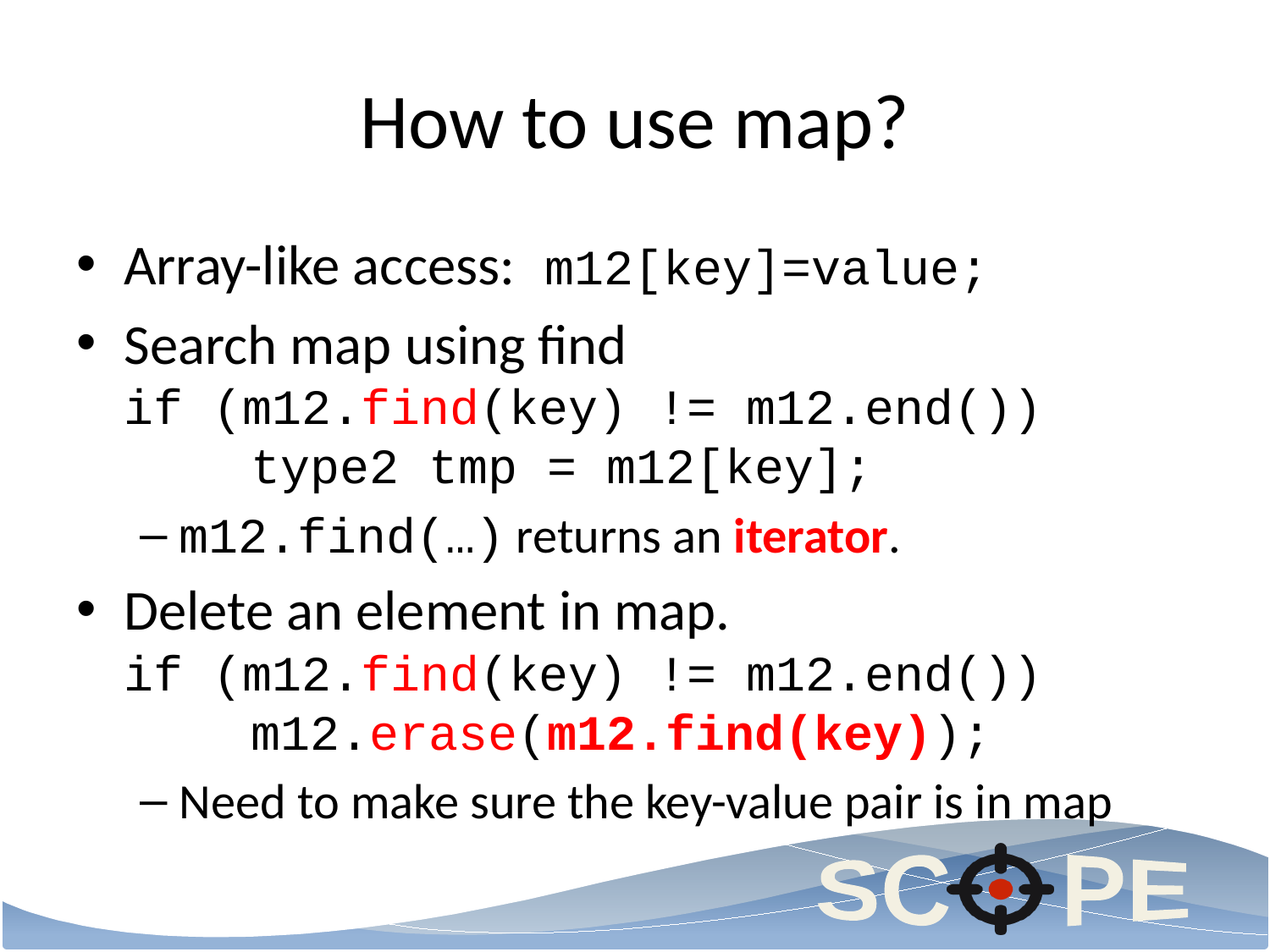

# How to use map?
Array-like access: m12[key]=value;
Search map using find
if (m12.find(key) != m12.end())
	type2 tmp = m12[key];
m12.find(…) returns an iterator.
Delete an element in map.
if (m12.find(key) != m12.end())
	m12.erase(m12.find(key));
Need to make sure the key-value pair is in map